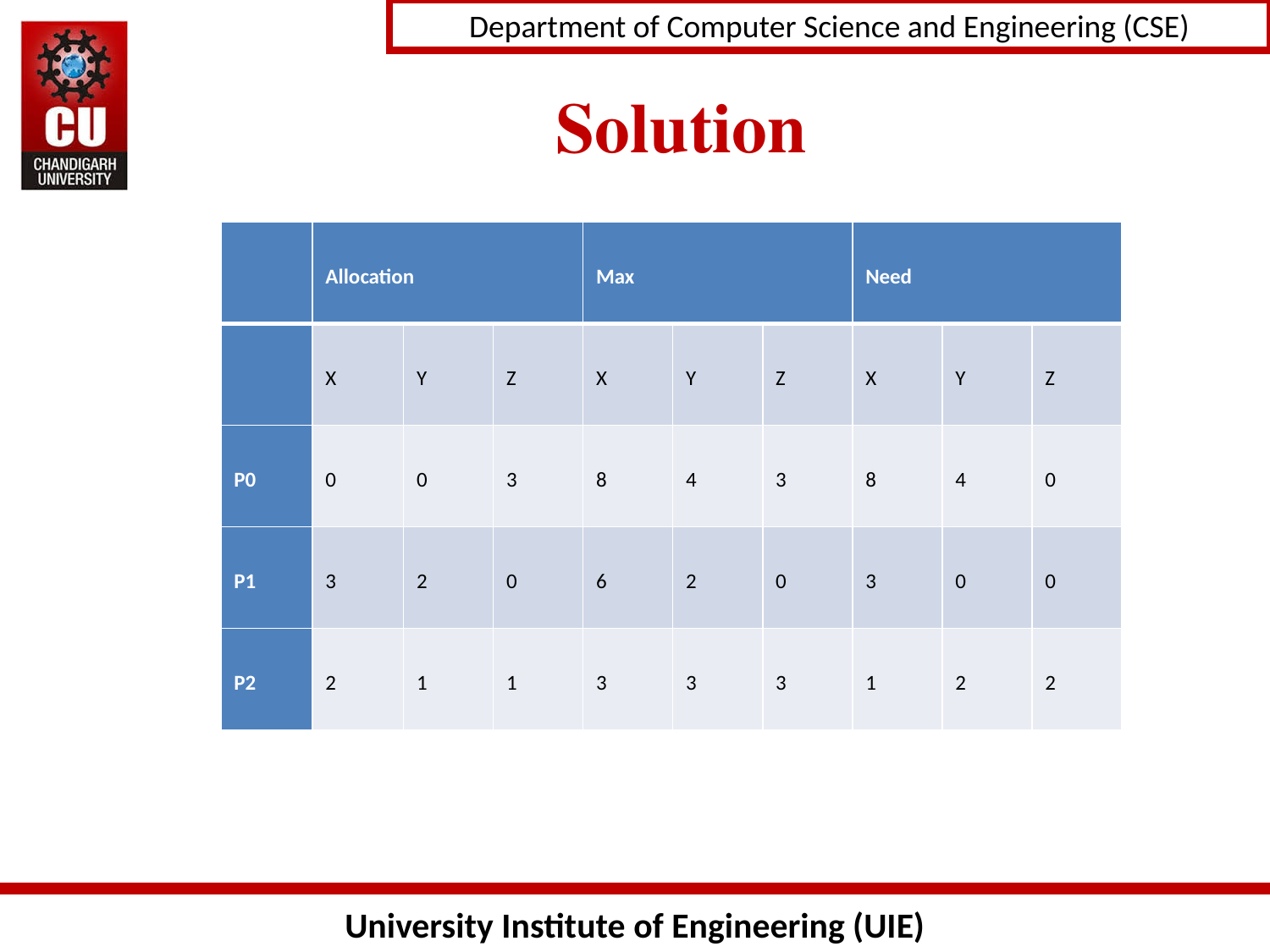

# Solution
|  | Allocation |  |  | Max |  |  | Need |  |  |
| --- | --- | --- | --- | --- | --- | --- | --- | --- | --- |
|  | X | Y | Z | X | Y | Z | X | Y | Z |
| P0 | 0 | 0 | 3 | 8 | 4 | 3 | 8 | 4 | 0 |
| P1 | 3 | 2 | 0 | 6 | 2 | 0 | 3 | 0 | 0 |
| P2 | 2 | 1 | 1 | 3 | 3 | 3 | 1 | 2 | 2 |